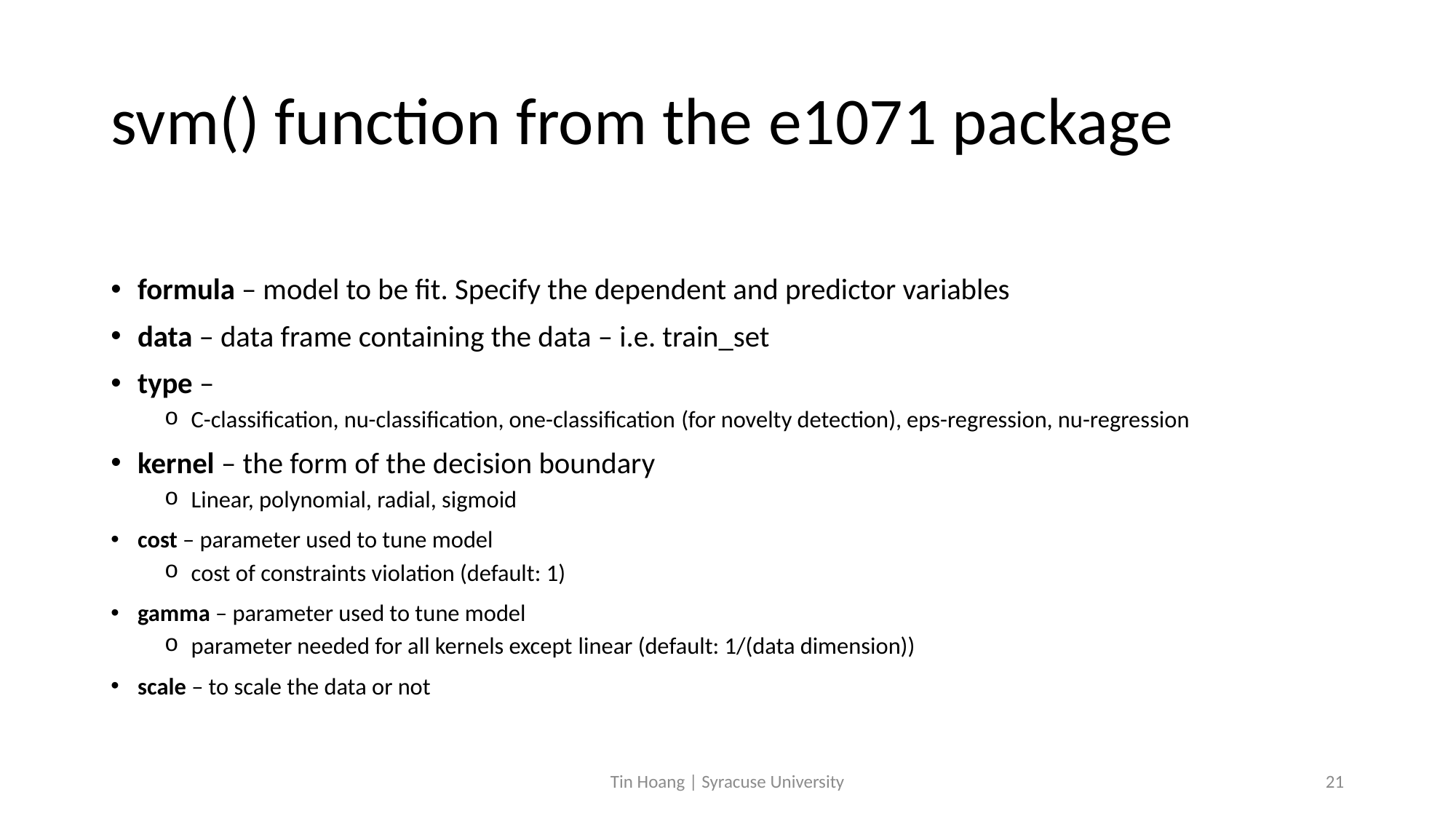

# svm() function from the e1071 package

formula – model to be fit. Specify the dependent and predictor variables
data – data frame containing the data – i.e. train_set
type –
C-classification, nu-classification, one-classification (for novelty detection), eps-regression, nu-regression
kernel – the form of the decision boundary
Linear, polynomial, radial, sigmoid
cost – parameter used to tune model
cost of constraints violation (default: 1)
gamma – parameter used to tune model
parameter needed for all kernels except linear (default: 1/(data dimension))
scale – to scale the data or not
Tin Hoang | Syracuse University
21